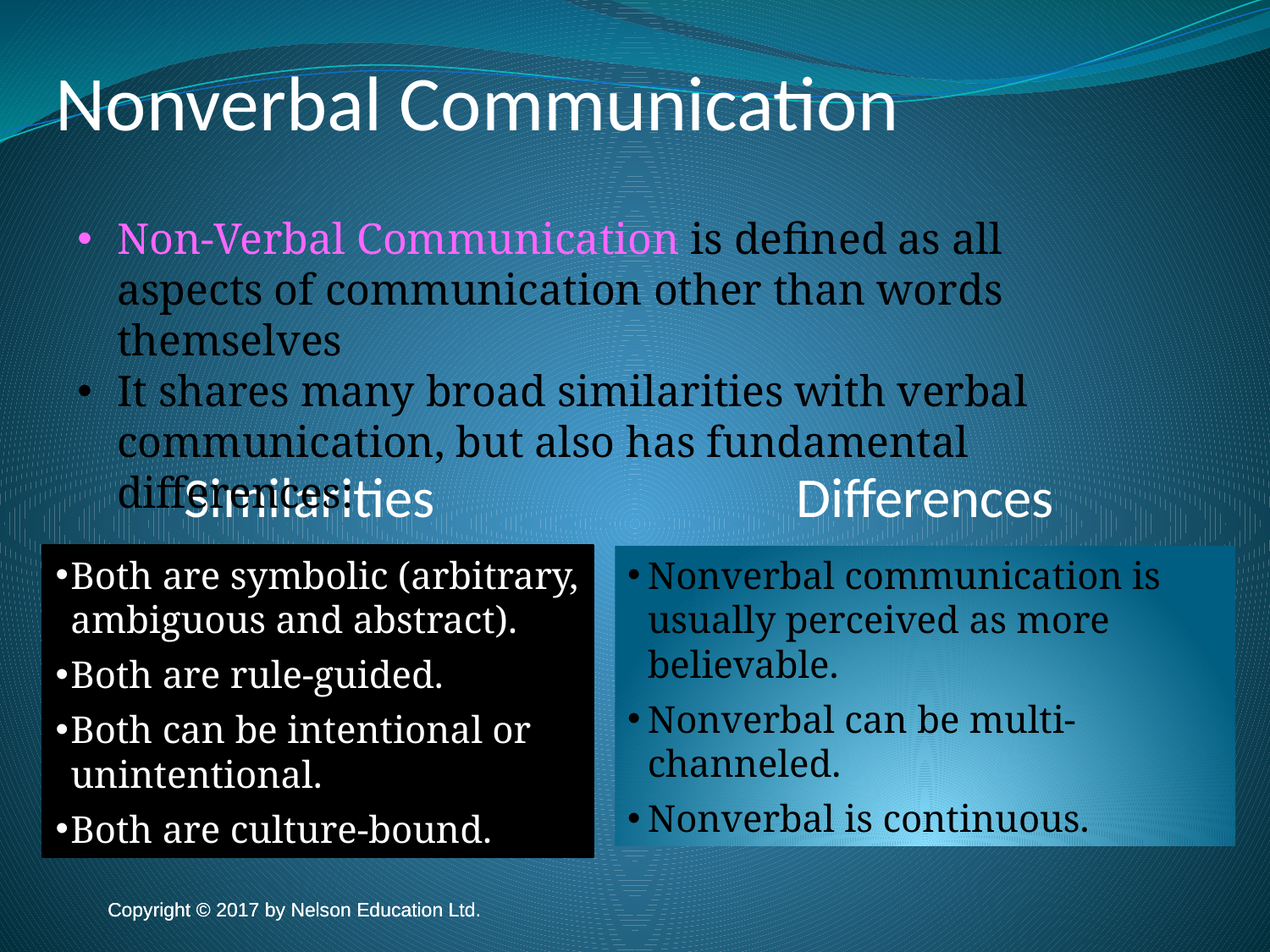

Nonverbal Communication
Non-Verbal Communication is defined as all aspects of communication other than words themselves
It shares many broad similarities with verbal communication, but also has fundamental differences:
Similarities
Differences
Both are symbolic (arbitrary, ambiguous and abstract).
Both are rule-guided.
Both can be intentional or  unintentional.
Both are culture-bound.
Nonverbal communication is usually perceived as more believable.
Nonverbal can be multi-channeled.
Nonverbal is continuous.